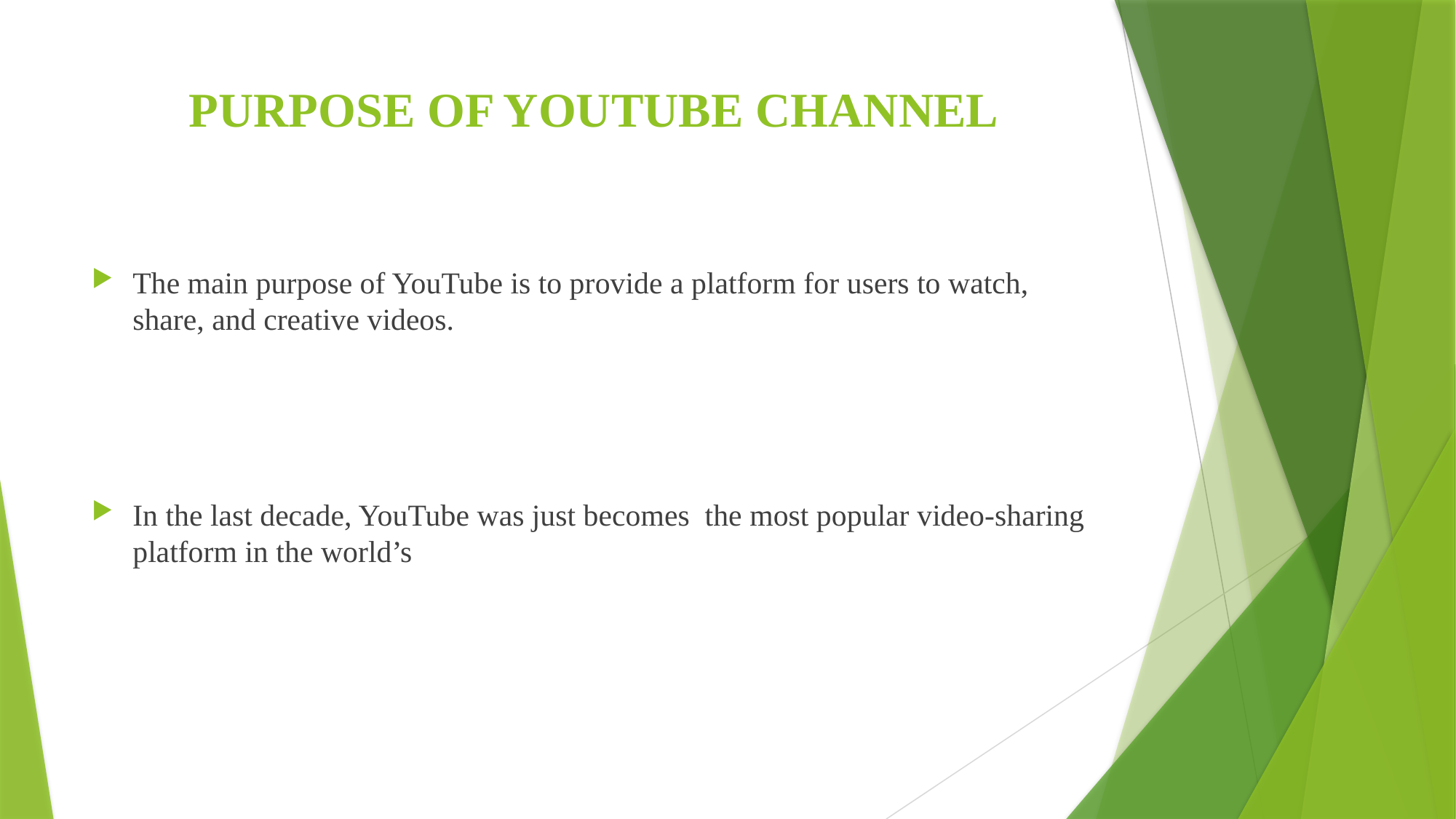

# PURPOSE OF YOUTUBE CHANNEL
The main purpose of YouTube is to provide a platform for users to watch, share, and creative videos.

In the last decade, YouTube was just becomes  the most popular video-sharing platform in the world’s